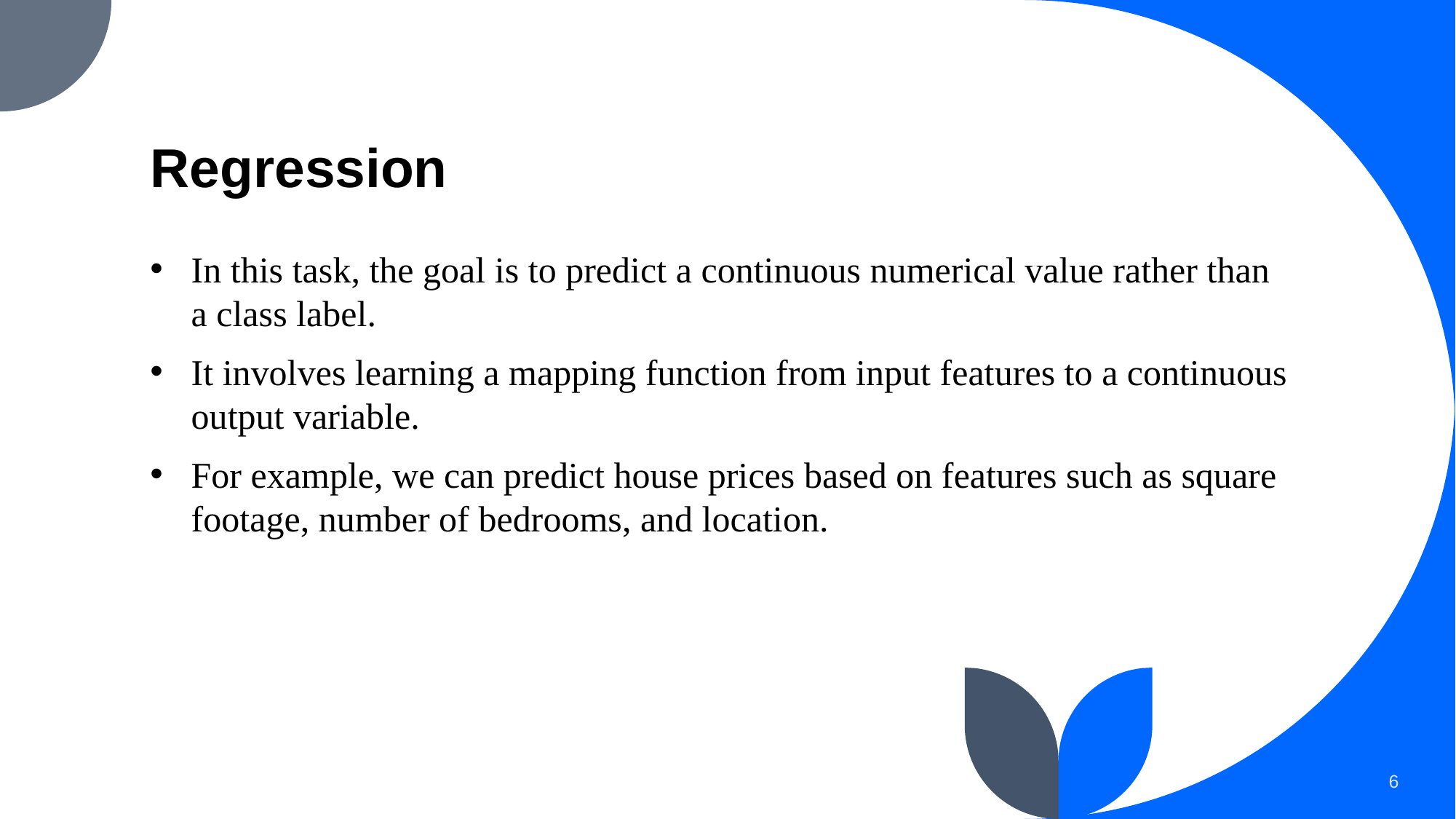

# Regression
In this task, the goal is to predict a continuous numerical value rather than a class label.
It involves learning a mapping function from input features to a continuous output variable.
For example, we can predict house prices based on features such as square footage, number of bedrooms, and location.
6